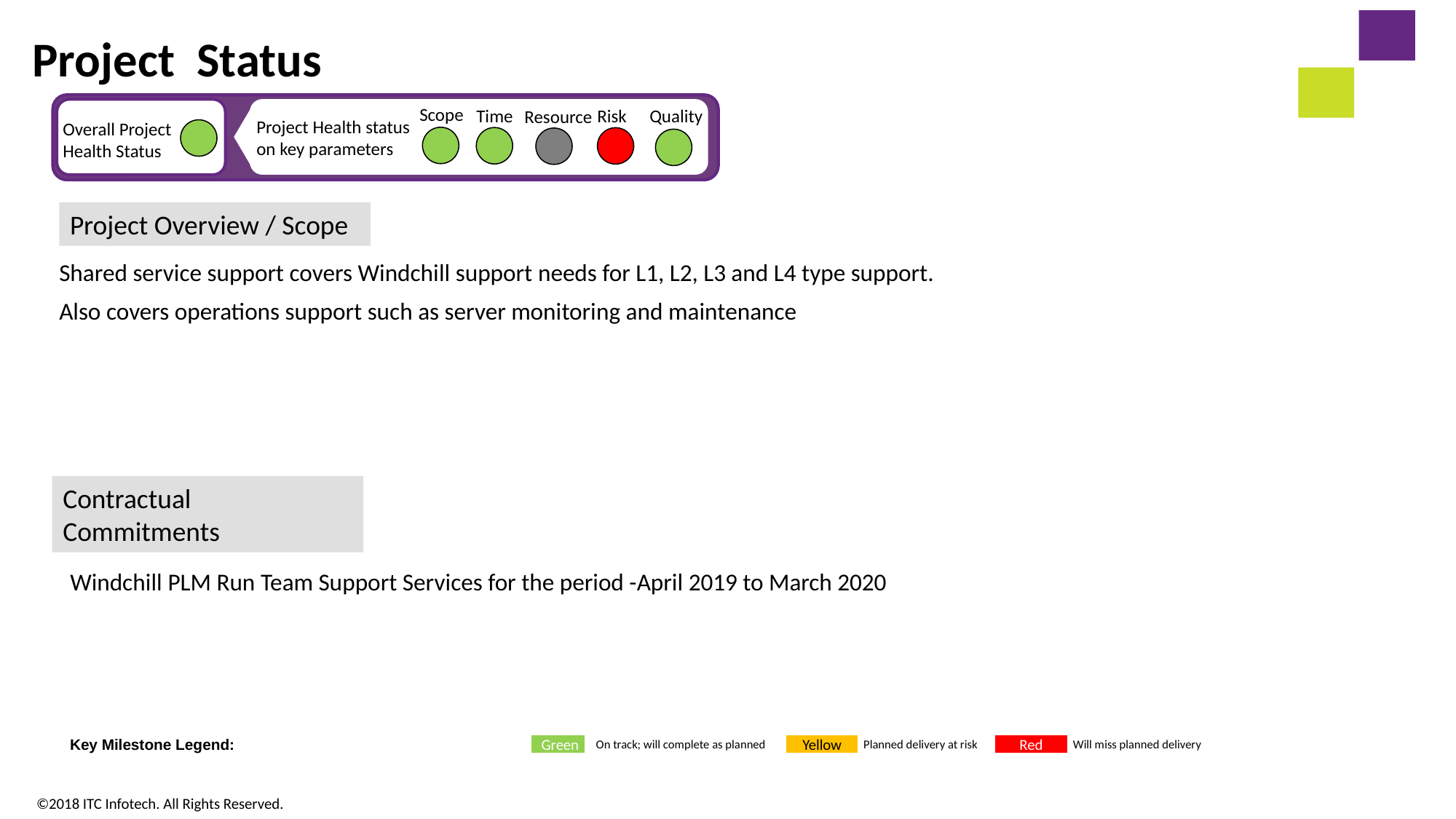

# Project  Status

Scope

Risk
Quality

Time
Resource
Project Health status on key parameters
Overall Project Health Status

Project Overview / Scope
Shared service support covers Windchill support needs for L1, L2, L3 and L4 type support.
Also covers operations support such as server monitoring and maintenance
Contractual Commitments
Windchill PLM Run Team Support Services for the period -April 2019 to March 2020

Key Milestone Legend:
Green
On track; will complete as planned
Yellow
Planned delivery at risk
Red
Will miss planned delivery
©2018 ITC Infotech. All Rights Reserved.
3